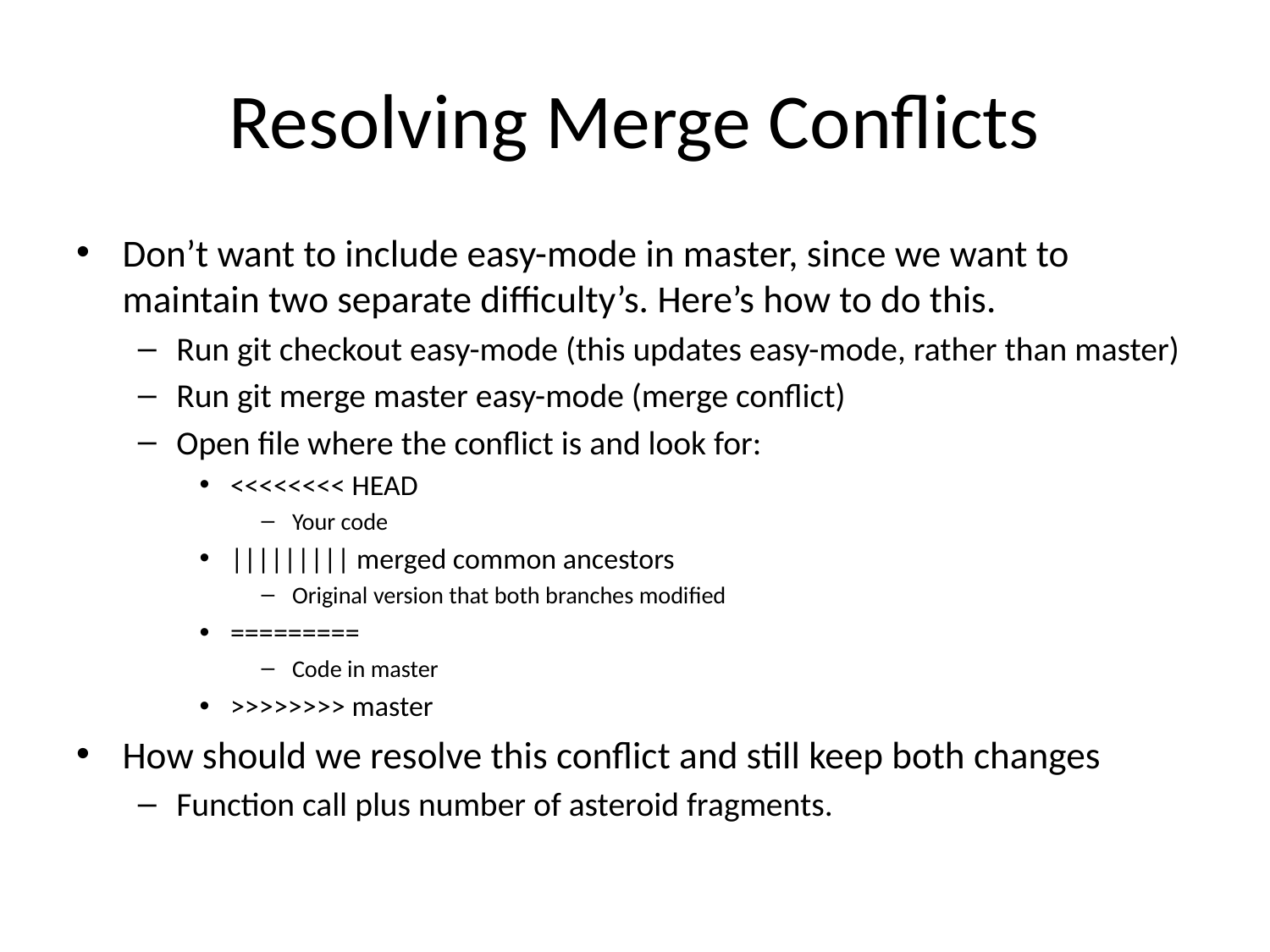

# Resolving Merge Conflicts
Don’t want to include easy-mode in master, since we want to maintain two separate difficulty’s. Here’s how to do this.
Run git checkout easy-mode (this updates easy-mode, rather than master)
Run git merge master easy-mode (merge conflict)
Open file where the conflict is and look for:
<<<<<<<< HEAD
Your code
||||||||| merged common ancestors
Original version that both branches modified
=========
Code in master
>>>>>>>> master
How should we resolve this conflict and still keep both changes
Function call plus number of asteroid fragments.